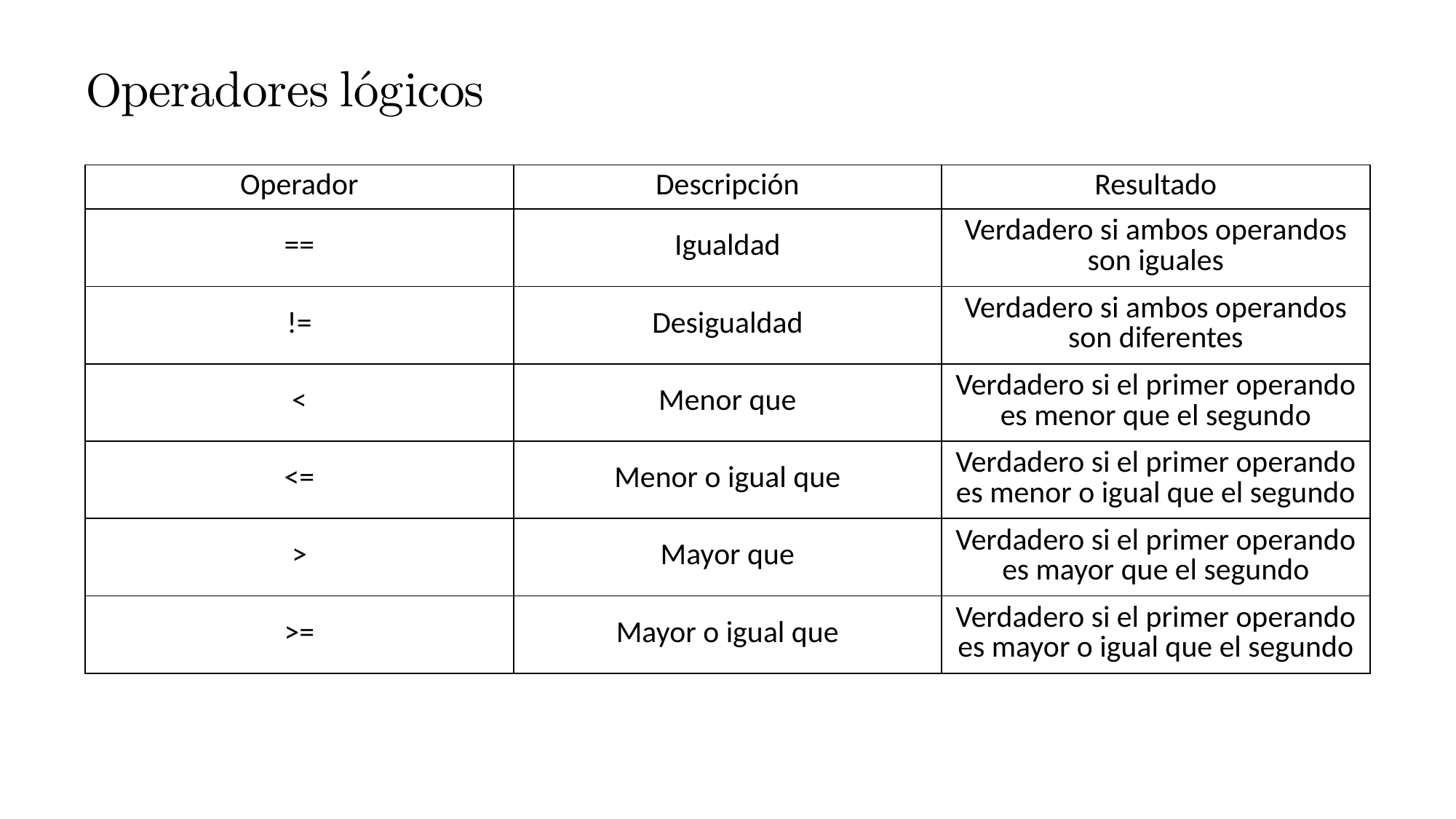

Operadores lógicos
| Operador | Descripción | Resultado |
| --- | --- | --- |
| == | Igualdad | Verdadero si ambos operandos son iguales |
| != | Desigualdad | Verdadero si ambos operandos son diferentes |
| < | Menor que | Verdadero si el primer operando es menor que el segundo |
| <= | Menor o igual que | Verdadero si el primer operando es menor o igual que el segundo |
| > | Mayor que | Verdadero si el primer operando es mayor que el segundo |
| >= | Mayor o igual que | Verdadero si el primer operando es mayor o igual que el segundo |